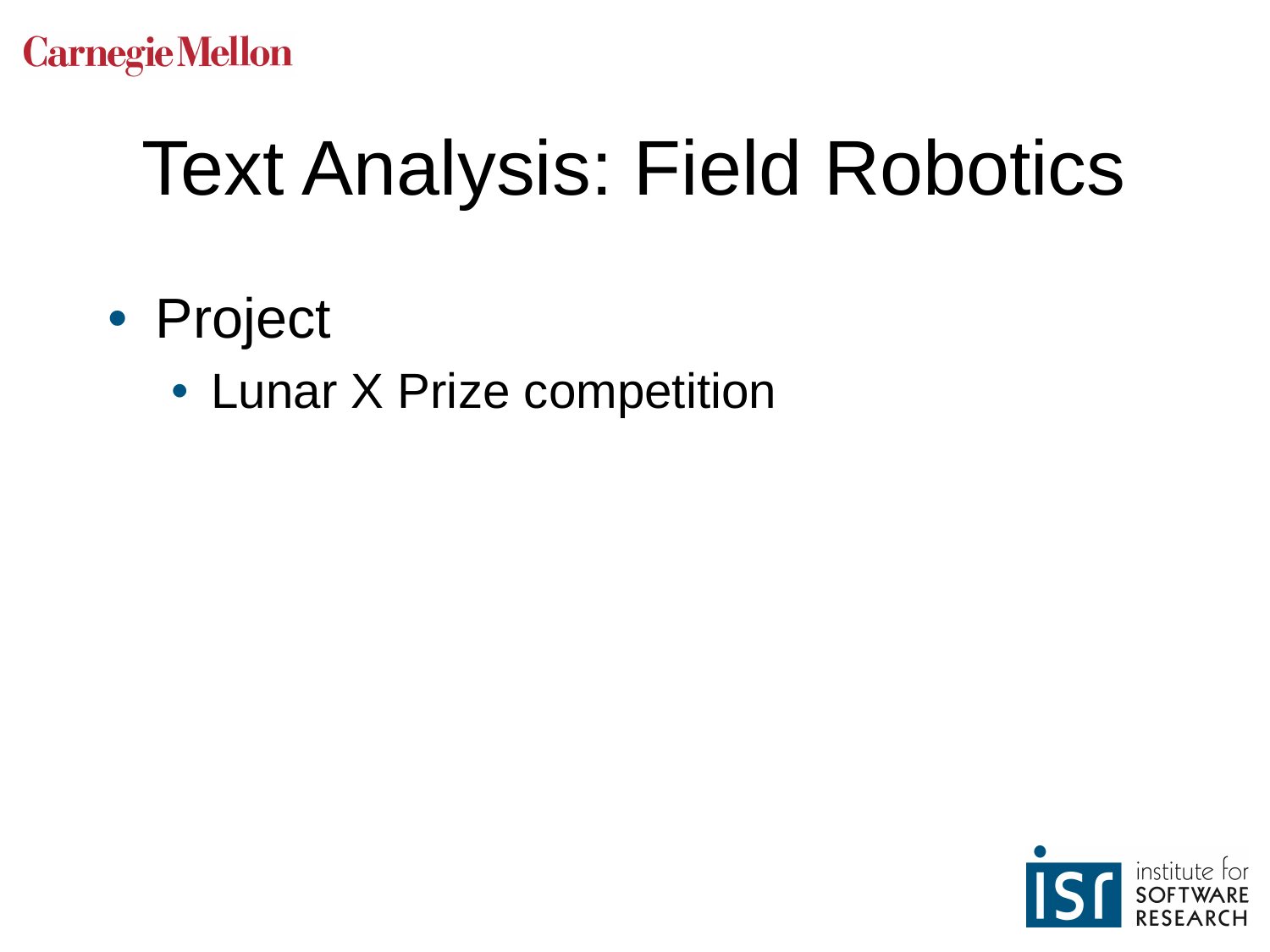

# Text Analysis: Field Robotics
Project
Lunar X Prize competition